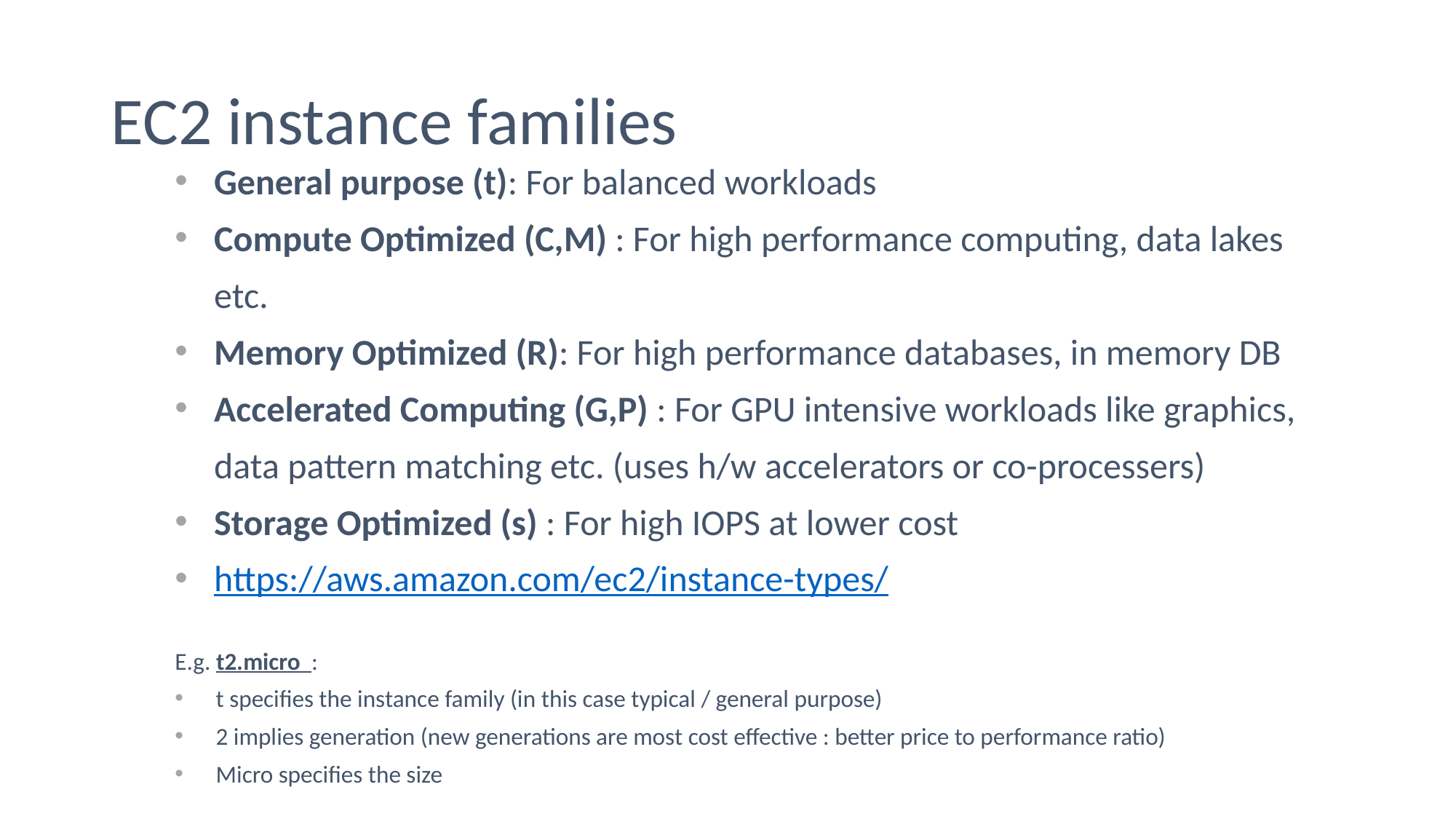

# EC2 instance families
General purpose (t): For balanced workloads
Compute Optimized (C,M) : For high performance computing, data lakes etc.
Memory Optimized (R): For high performance databases, in memory DB
Accelerated Computing (G,P) : For GPU intensive workloads like graphics, data pattern matching etc. (uses h/w accelerators or co-processers)
Storage Optimized (s) : For high IOPS at lower cost
https://aws.amazon.com/ec2/instance-types/

E.g. t2.micro  :
t specifies the instance family (in this case typical / general purpose)
2 implies generation (new generations are most cost effective : better price to performance ratio)
Micro specifies the size